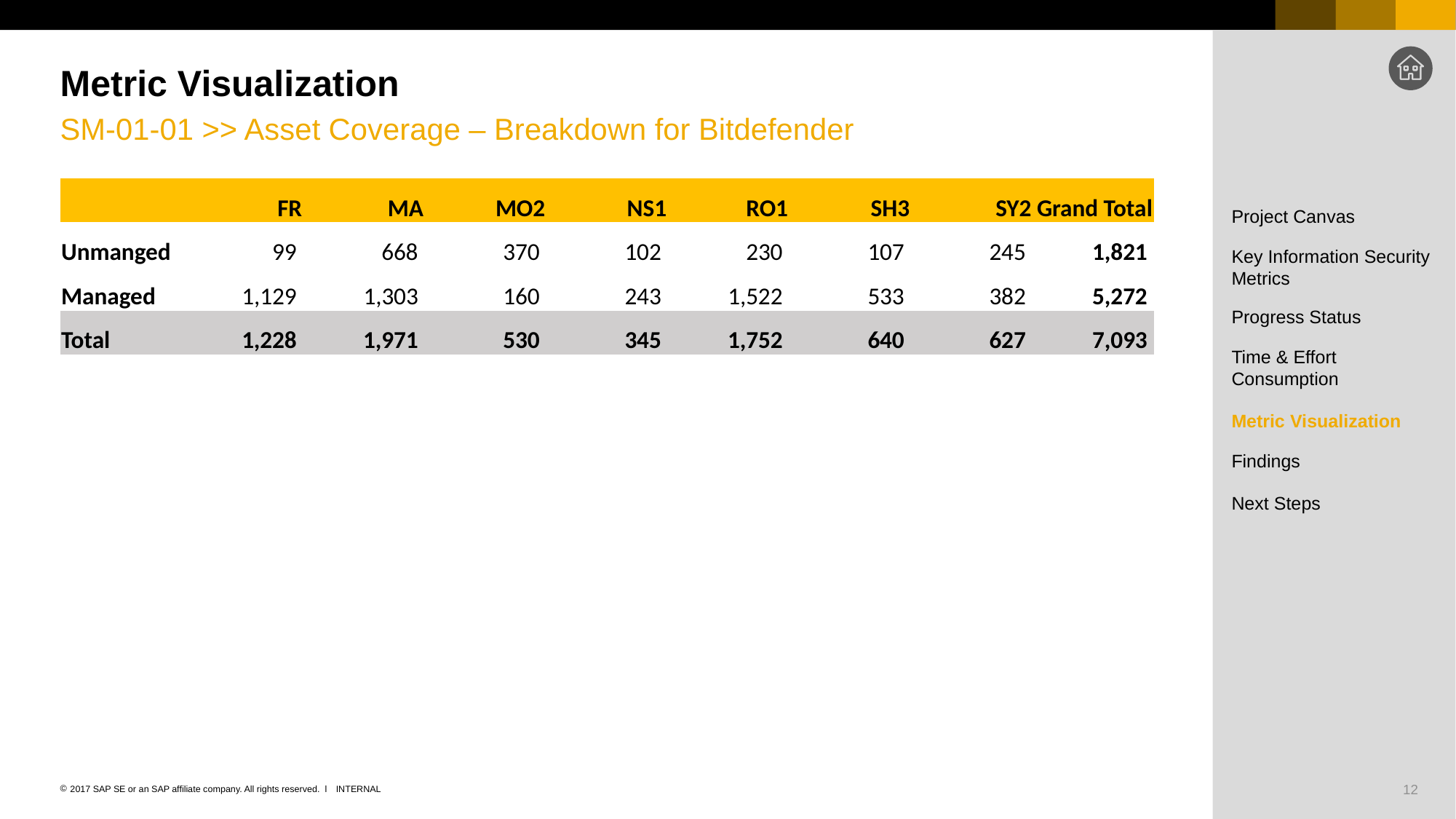

# Metric Visualization
SM-01-01 >> Asset Coverage – Breakdown for Bitdefender

|  | FR | MA | MO2 | NS1 | RO1 | SH3 | SY2 | Grand Total |
| --- | --- | --- | --- | --- | --- | --- | --- | --- |
| Unmanged | 99 | 668 | 370 | 102 | 230 | 107 | 245 | 1,821 |
| Managed | 1,129 | 1,303 | 160 | 243 | 1,522 | 533 | 382 | 5,272 |
| Total | 1,228 | 1,971 | 530 | 345 | 1,752 | 640 | 627 | 7,093 |
Project Canvas
Key Information Security Metrics
Progress Status
Time & Effort Consumption
Metric Visualization
Findings
Next Steps